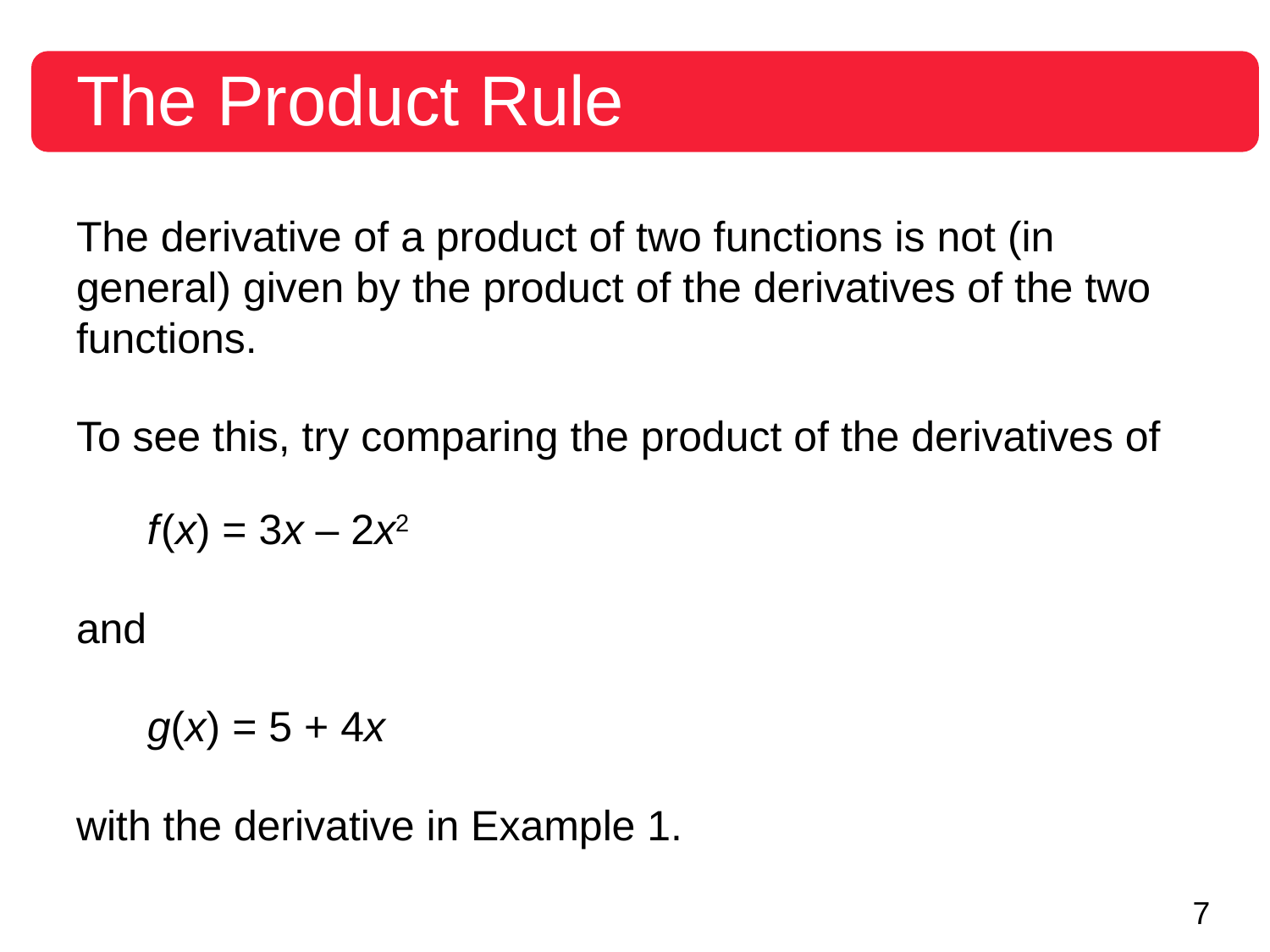

# The Product Rule
The derivative of a product of two functions is not (in general) given by the product of the derivatives of the two functions.

To see this, try comparing the product of the derivatives of
      f (x) = 3x – 2x2

and

      g(x) = 5 + 4x

with the derivative in Example 1.